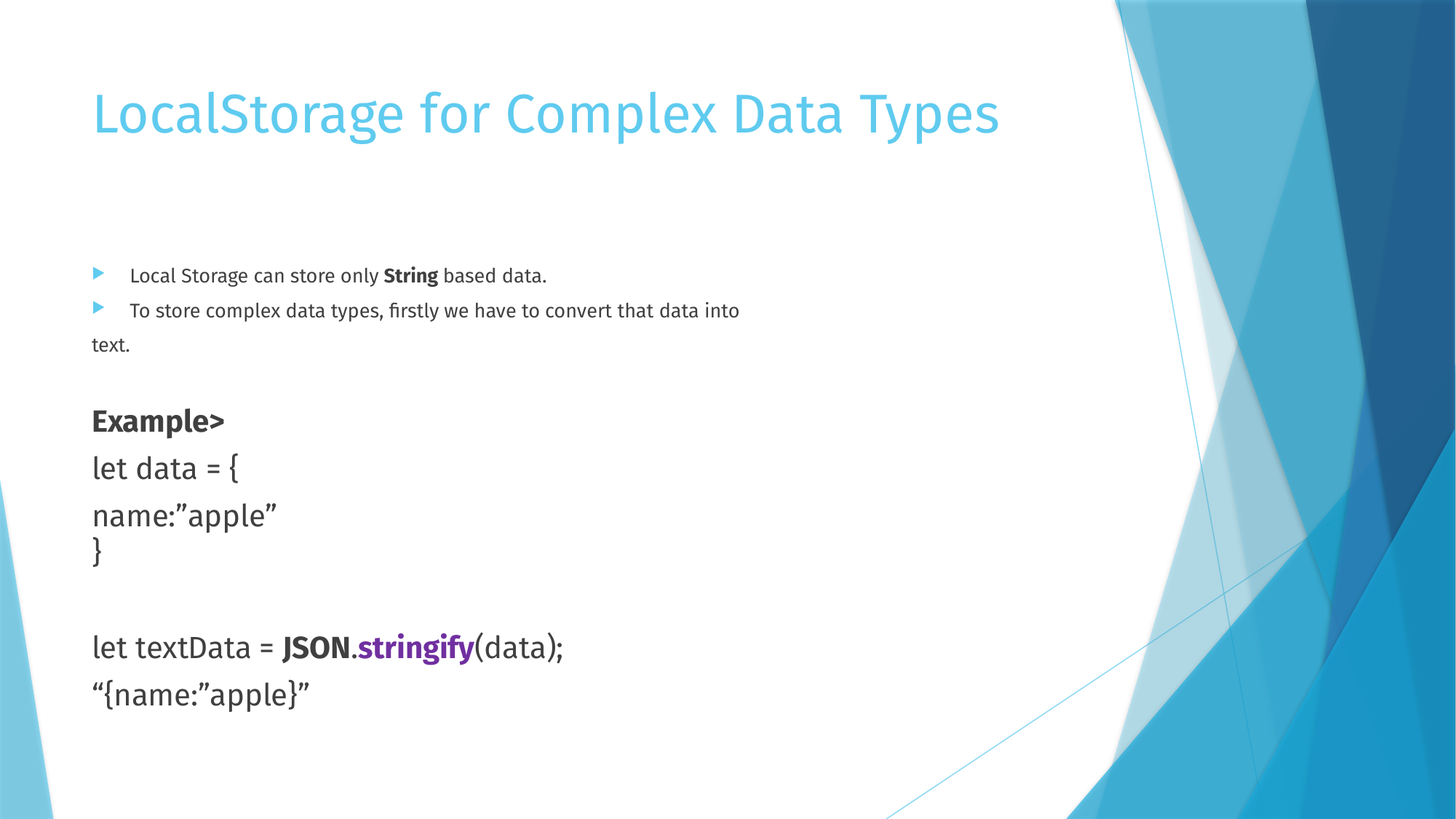

# LocalStorage for Complex Data Types
Local Storage can store only String based data.
To store complex data types, firstly we have to convert that data into
text.

Example>
let data = {
name:”apple”
}

let textData = JSON.stringify(data);
“{name:”apple}”